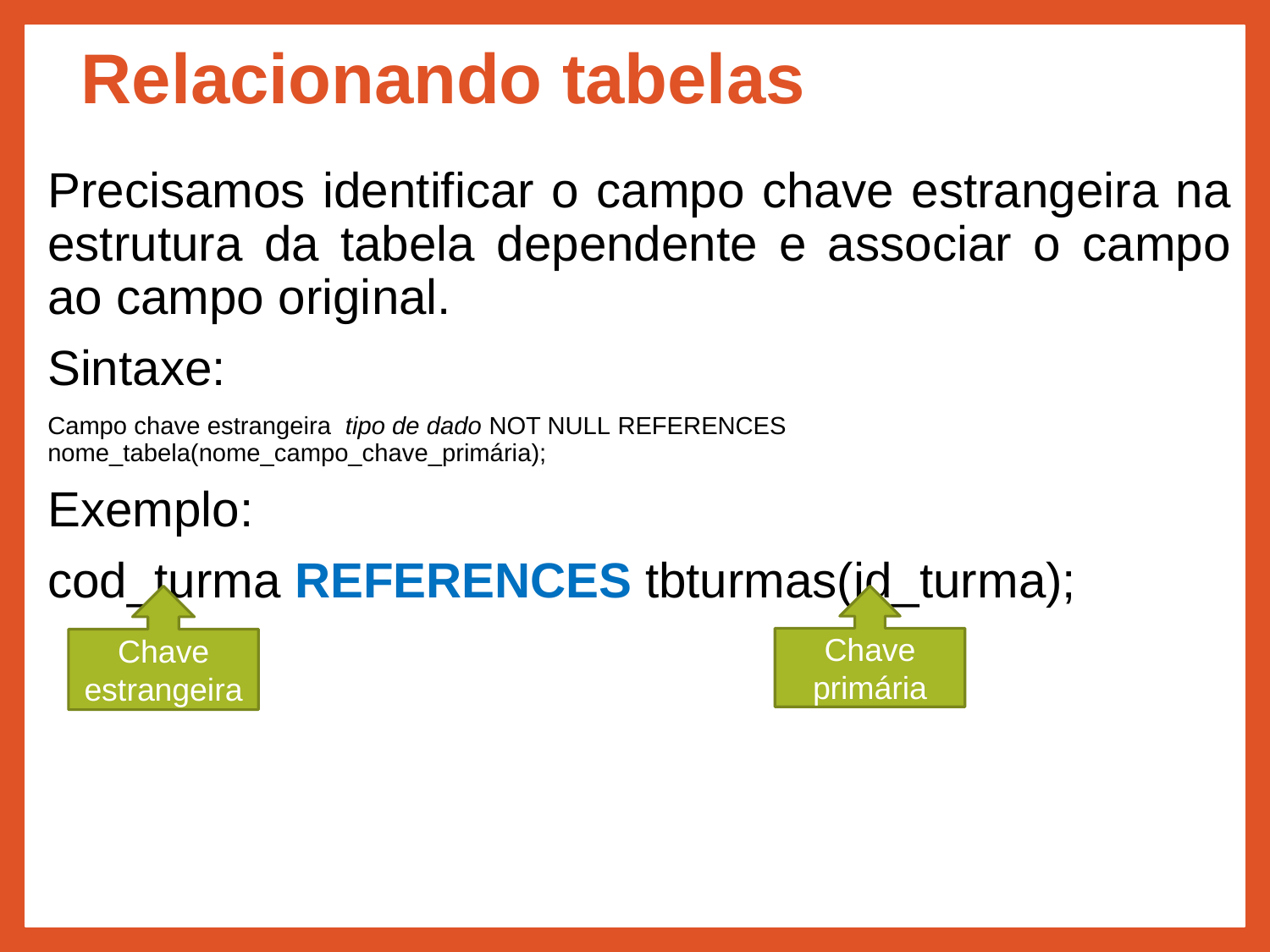

# Relacionando tabelas
Precisamos identificar o campo chave estrangeira na estrutura da tabela dependente e associar o campo ao campo original.
Sintaxe:
Campo chave estrangeira  tipo de dado NOT NULL REFERENCES nome_tabela(nome_campo_chave_primária);
Exemplo:
cod_turma REFERENCES tbturmas(id_turma);
Chave estrangeira
Chave primária